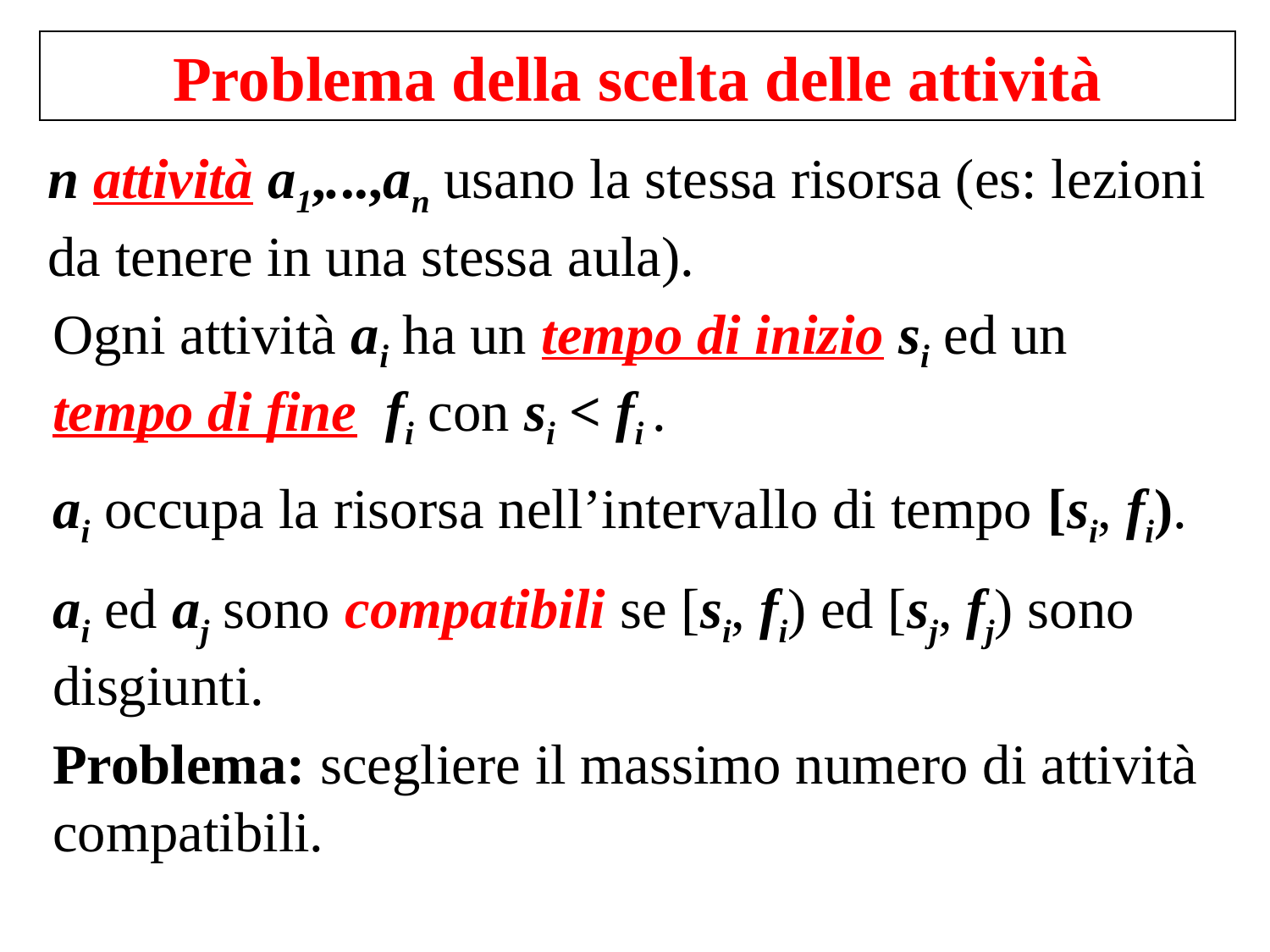

Problema della scelta delle attività
n attività a1,...,an usano la stessa risorsa (es: lezioni da tenere in una stessa aula).
Ogni attività ai ha un tempo di inizio si ed un tempo di fine  fi con si < fi .
ai occupa la risorsa nell’intervallo di tempo [si, fi).
ai ed aj sono compatibili se [si, fi) ed [sj, fj) sono disgiunti.
Problema: scegliere il massimo numero di attività compatibili.